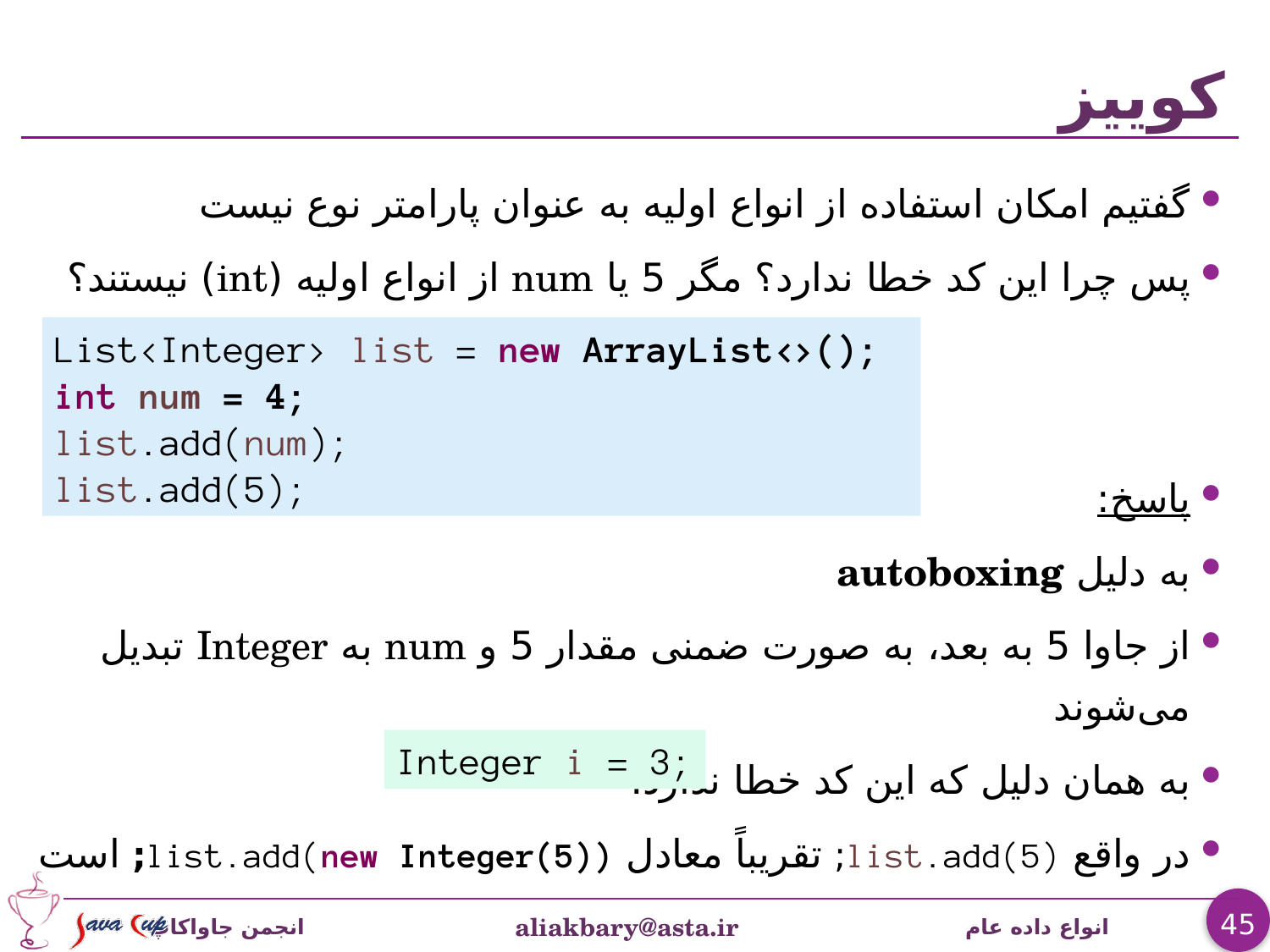

# کوییز
گفتیم امکان استفاده از انواع اولیه به عنوان پارامتر نوع نیست
پس چرا این کد خطا ندارد؟ مگر 5 یا num از انواع اولیه (int) نیستند؟

پاسخ:
به دلیل autoboxing
از جاوا 5 به بعد، به صورت ضمنی مقدار 5 و num به Integer تبدیل می‌شوند
به همان دلیل که این کد خطا ندارد:
در واقع list.add(5); تقریباً معادل list.add(new Integer(5)); است

List<Integer> list = new ArrayList<>();
int num = 4;
list.add(num);
list.add(5);
Integer i = 3;